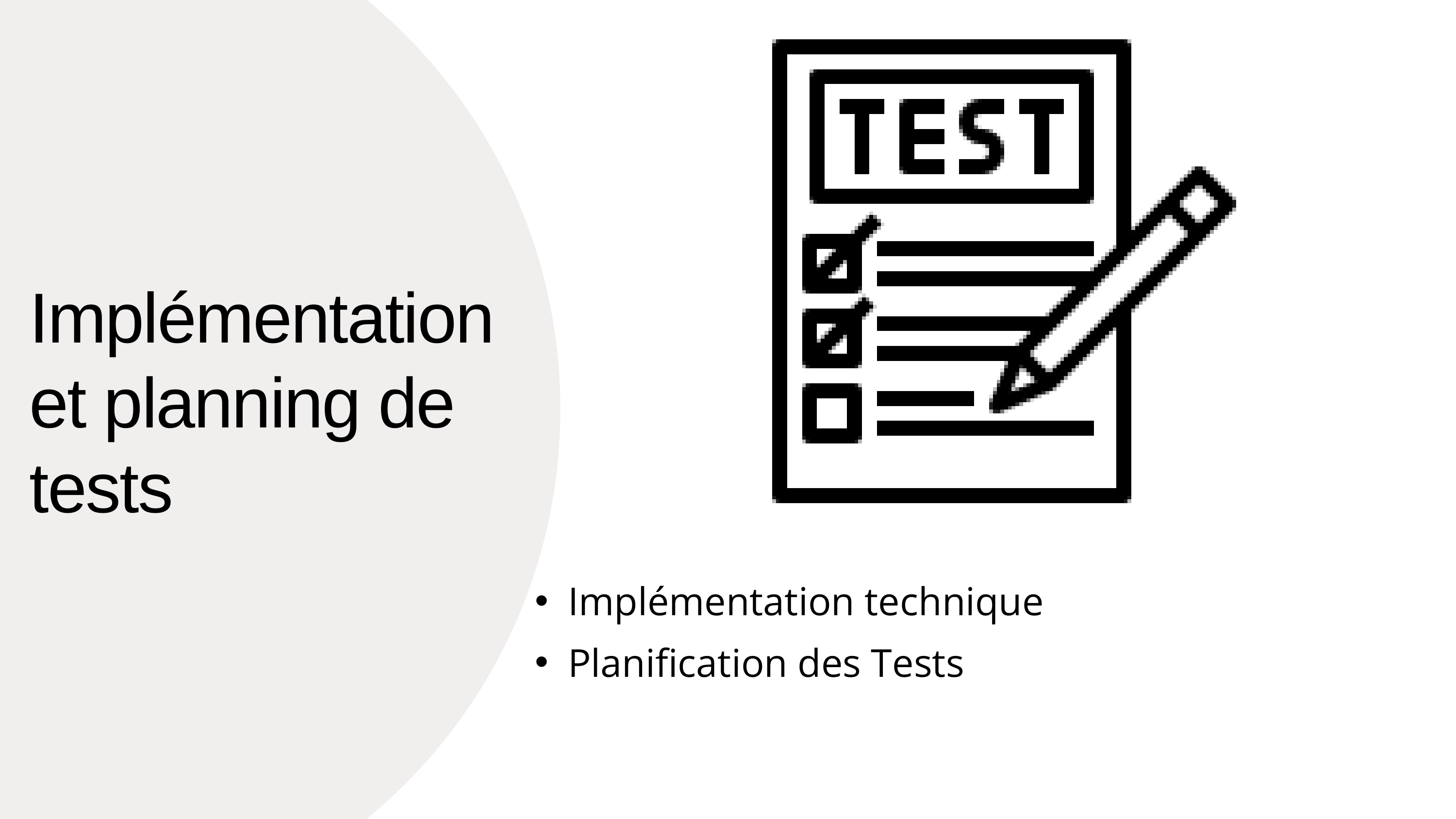

Implémentation et planning de tests

Implémentation technique
Planification des Tests